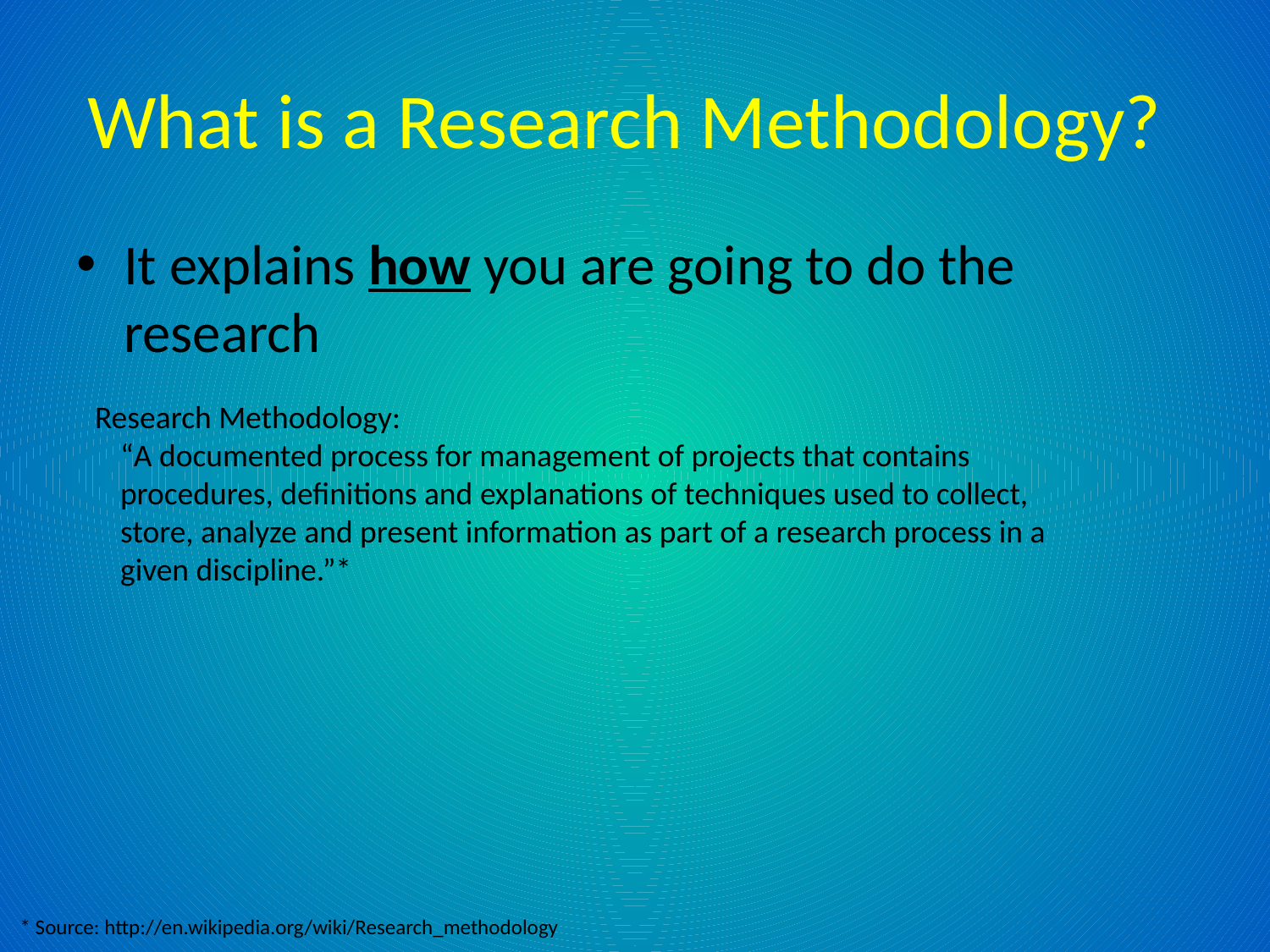

# What is a Research Methodology?
It explains how you are going to do the research
Research Methodology:
“A documented process for management of projects that contains procedures, definitions and explanations of techniques used to collect, store, analyze and present information as part of a research process in a given discipline.”*
* Source: http://en.wikipedia.org/wiki/Research_methodology